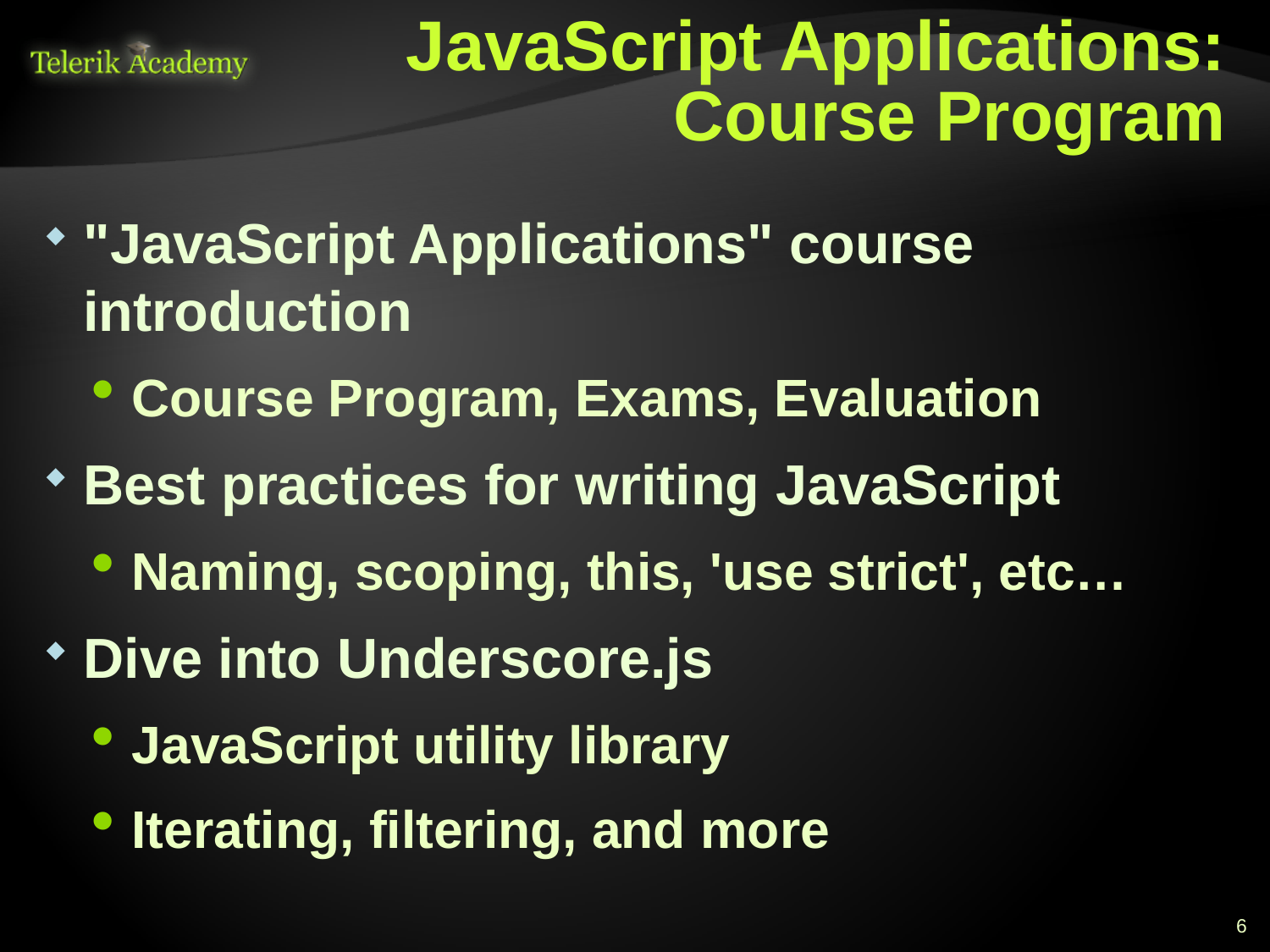

# JavaScript Applications: Course Program
"JavaScript Applications" course introduction
Course Program, Exams, Evaluation
Best practices for writing JavaScript
Naming, scoping, this, 'use strict', etc…
Dive into Underscore.js
JavaScript utility library
Iterating, filtering, and more

6